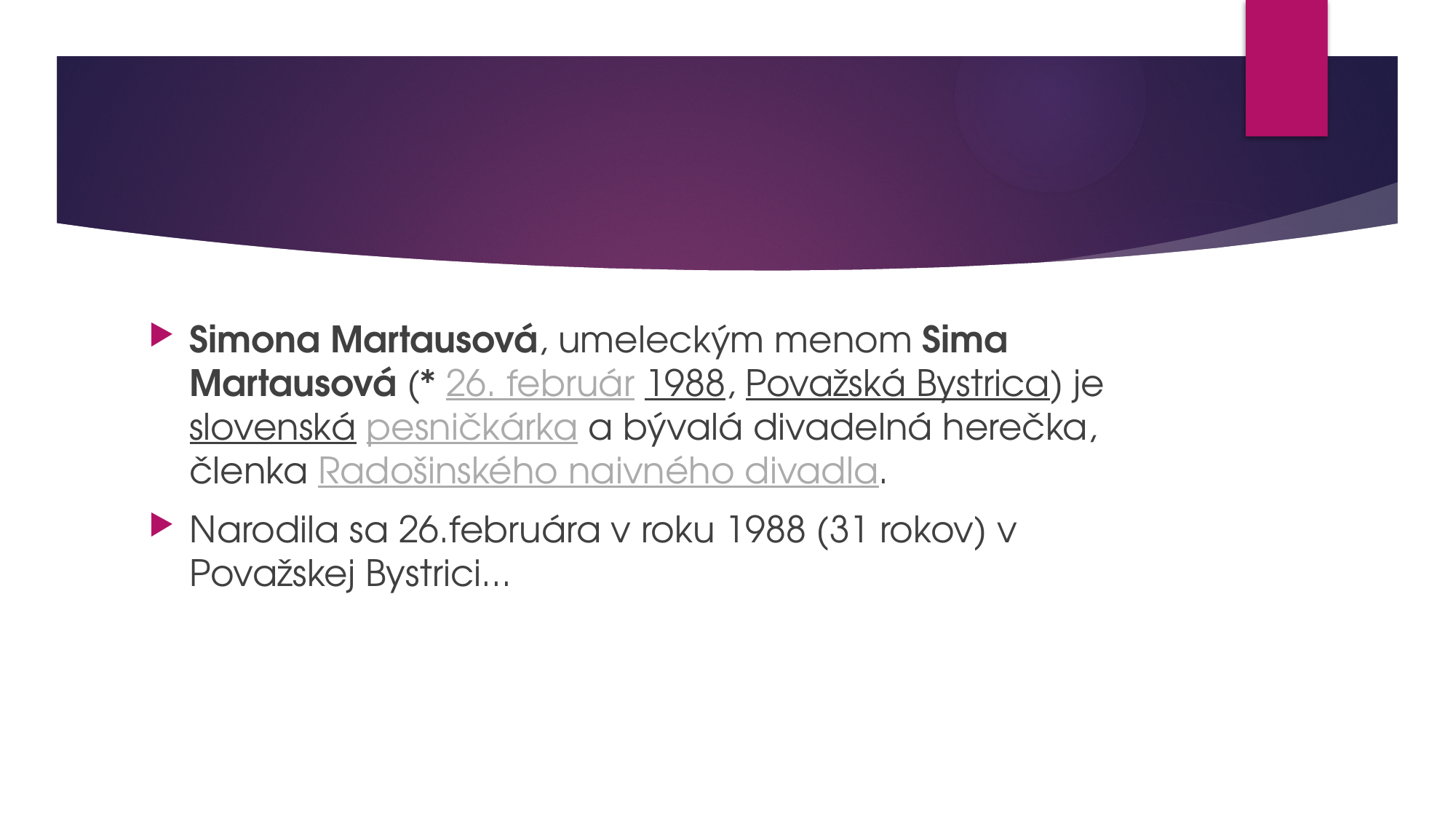

#
Simona Martausová, umeleckým menom Sima Martausová (* 26. február 1988, Považská Bystrica) je slovenská pesničkárka a bývalá divadelná herečka, členka Radošinského naivného divadla.
Narodila sa 26.februára v roku 1988 (31 rokov) v Považskej Bystrici...

|  |  |
| --- | --- |